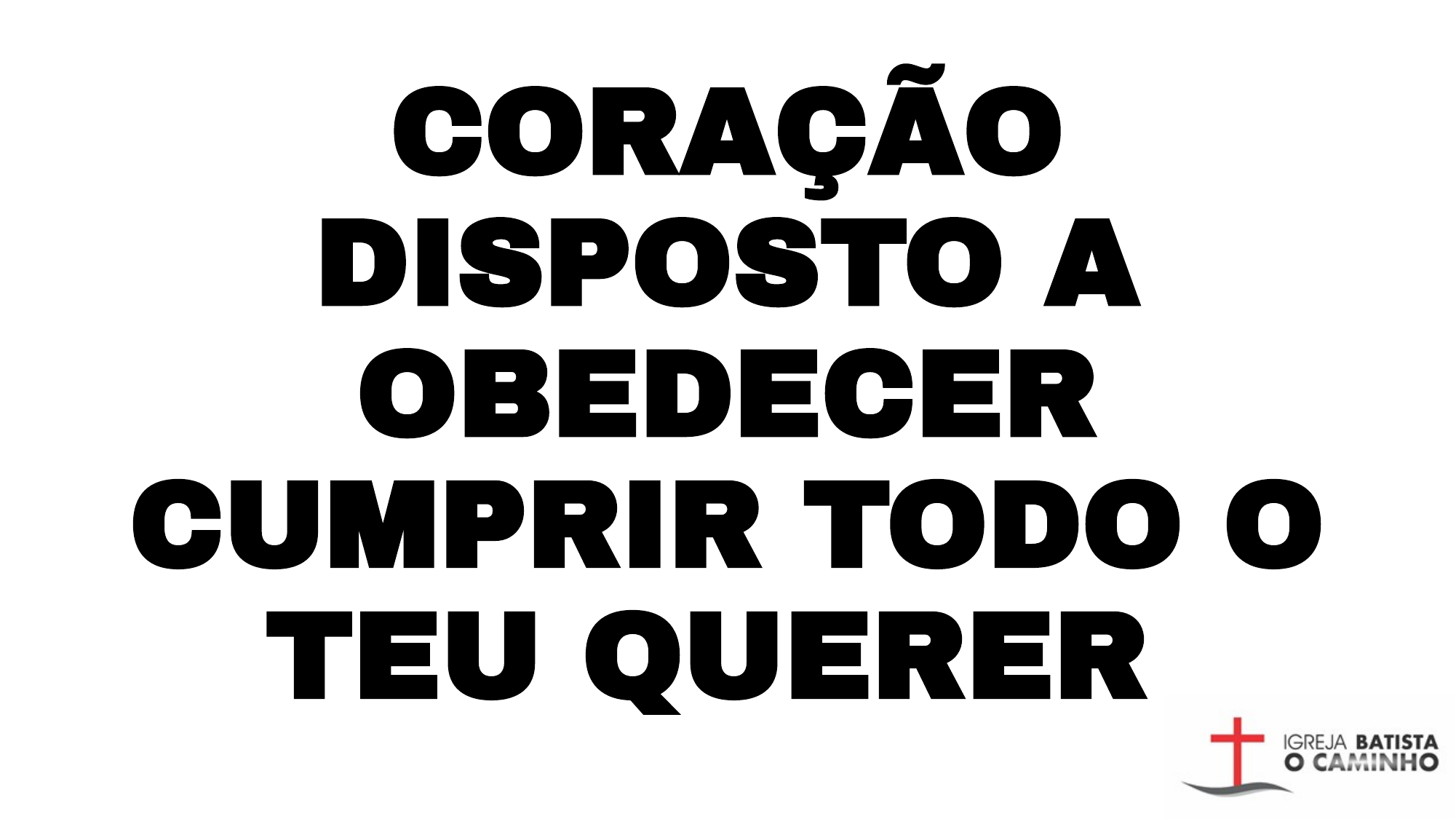

# CORAÇÃO DISPOSTO A OBEDECER CUMPRIR TODO O TEU QUERER